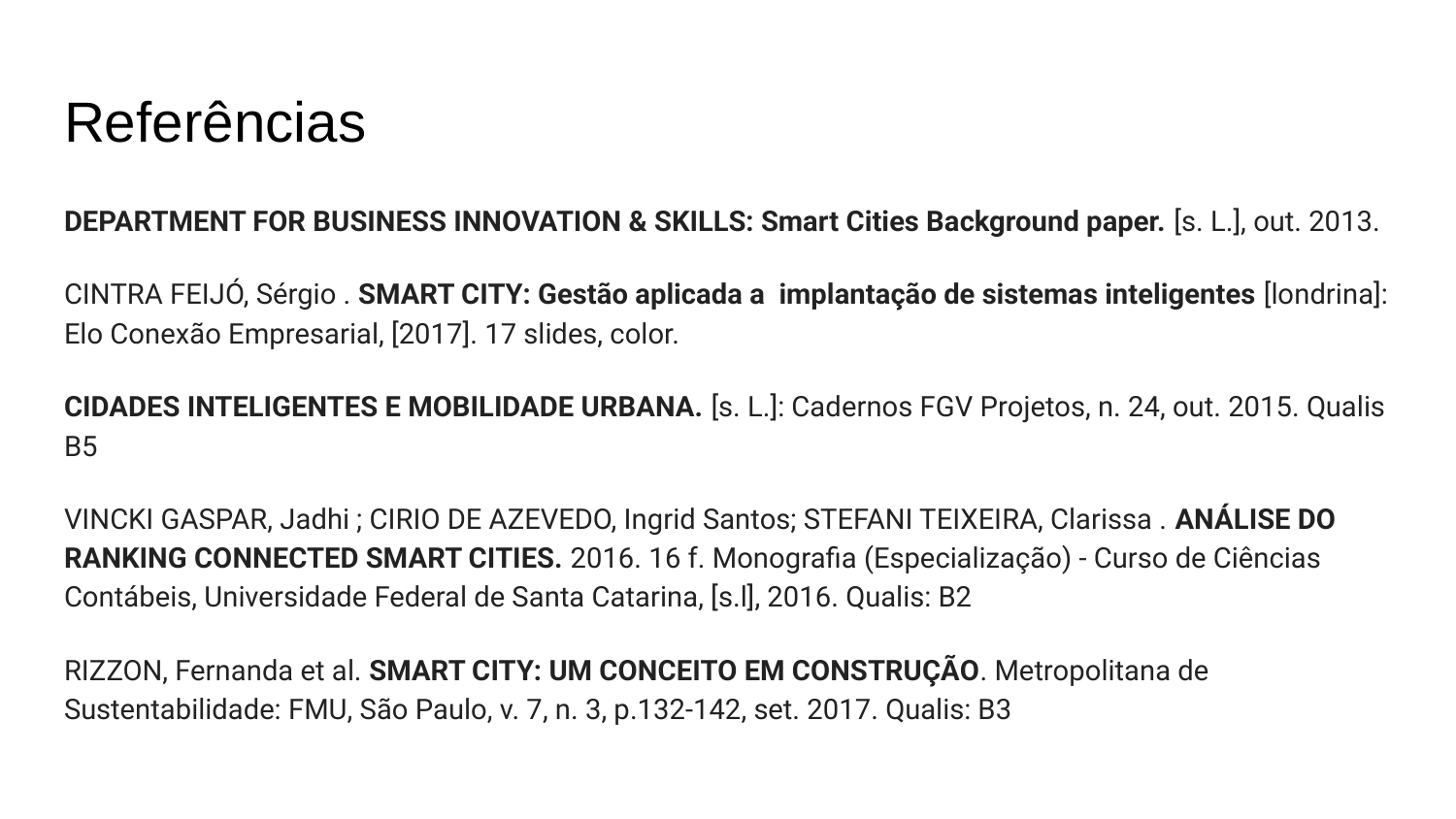

# Referências
DEPARTMENT FOR BUSINESS INNOVATION & SKILLS: Smart Cities Background paper. [s. L.], out. 2013.
CINTRA FEIJÓ, Sérgio . SMART CITY: Gestão aplicada a  implantação de sistemas inteligentes [londrina]: Elo Conexão Empresarial, [2017]. 17 slides, color.
CIDADES INTELIGENTES E MOBILIDADE URBANA. [s. L.]: Cadernos FGV Projetos, n. 24, out. 2015. Qualis B5
VINCKI GASPAR, Jadhi ; CIRIO DE AZEVEDO, Ingrid Santos; STEFANI TEIXEIRA, Clarissa . ANÁLISE DO RANKING CONNECTED SMART CITIES. 2016. 16 f. Monografia (Especialização) - Curso de Ciências Contábeis, Universidade Federal de Santa Catarina, [s.l], 2016. Qualis: B2
RIZZON, Fernanda et al. SMART CITY: UM CONCEITO EM CONSTRUÇÃO. Metropolitana de Sustentabilidade: FMU, São Paulo, v. 7, n. 3, p.132-142, set. 2017. Qualis: B3